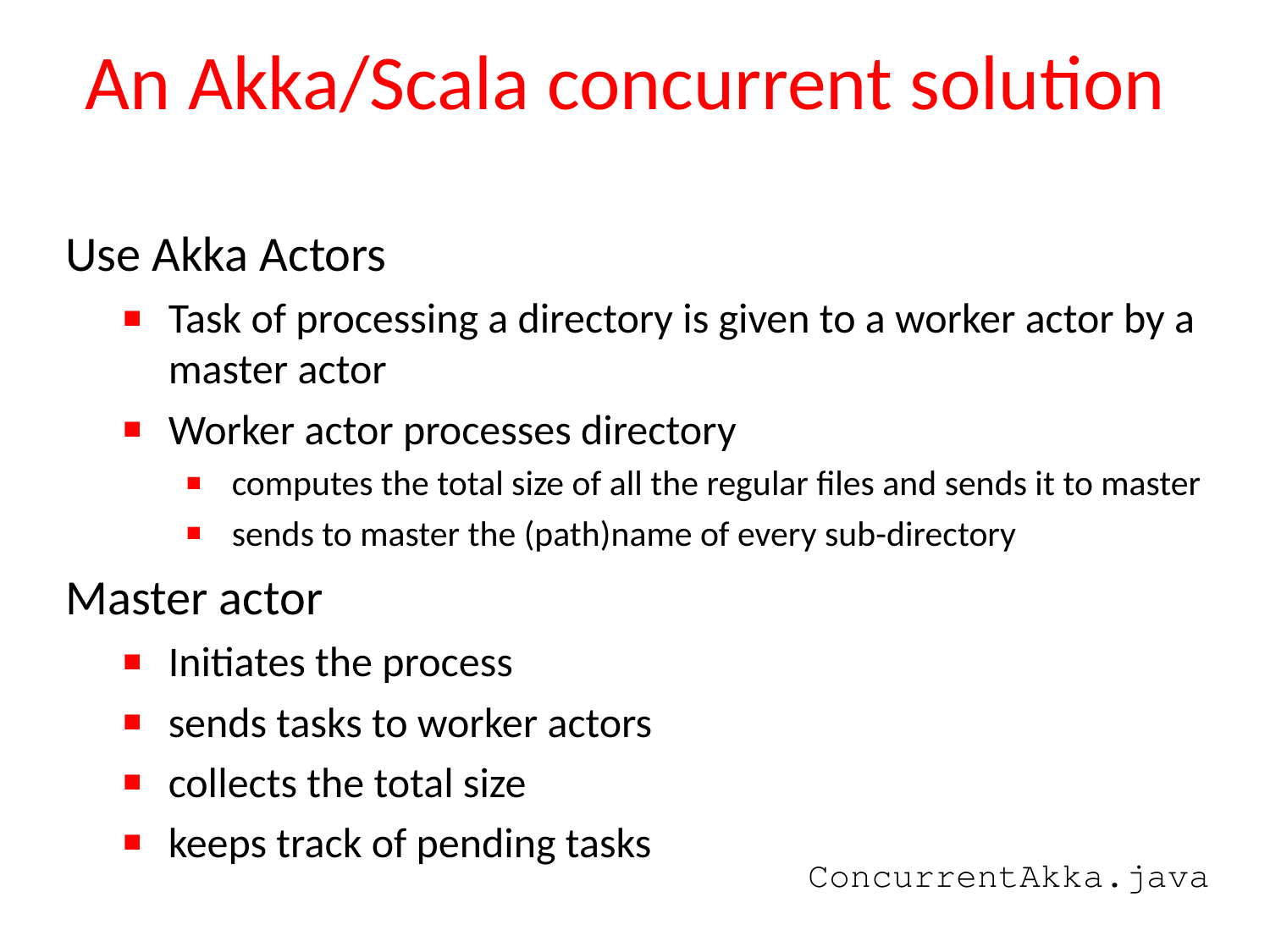

# An Akka/Scala concurrent solution
Use Akka Actors
Task of processing a directory is given to a worker actor by a master actor
Worker actor processes directory
computes the total size of all the regular files and sends it to master
sends to master the (path)name of every sub-directory
Master actor
Initiates the process
sends tasks to worker actors
collects the total size
keeps track of pending tasks
ConcurrentAkka.java